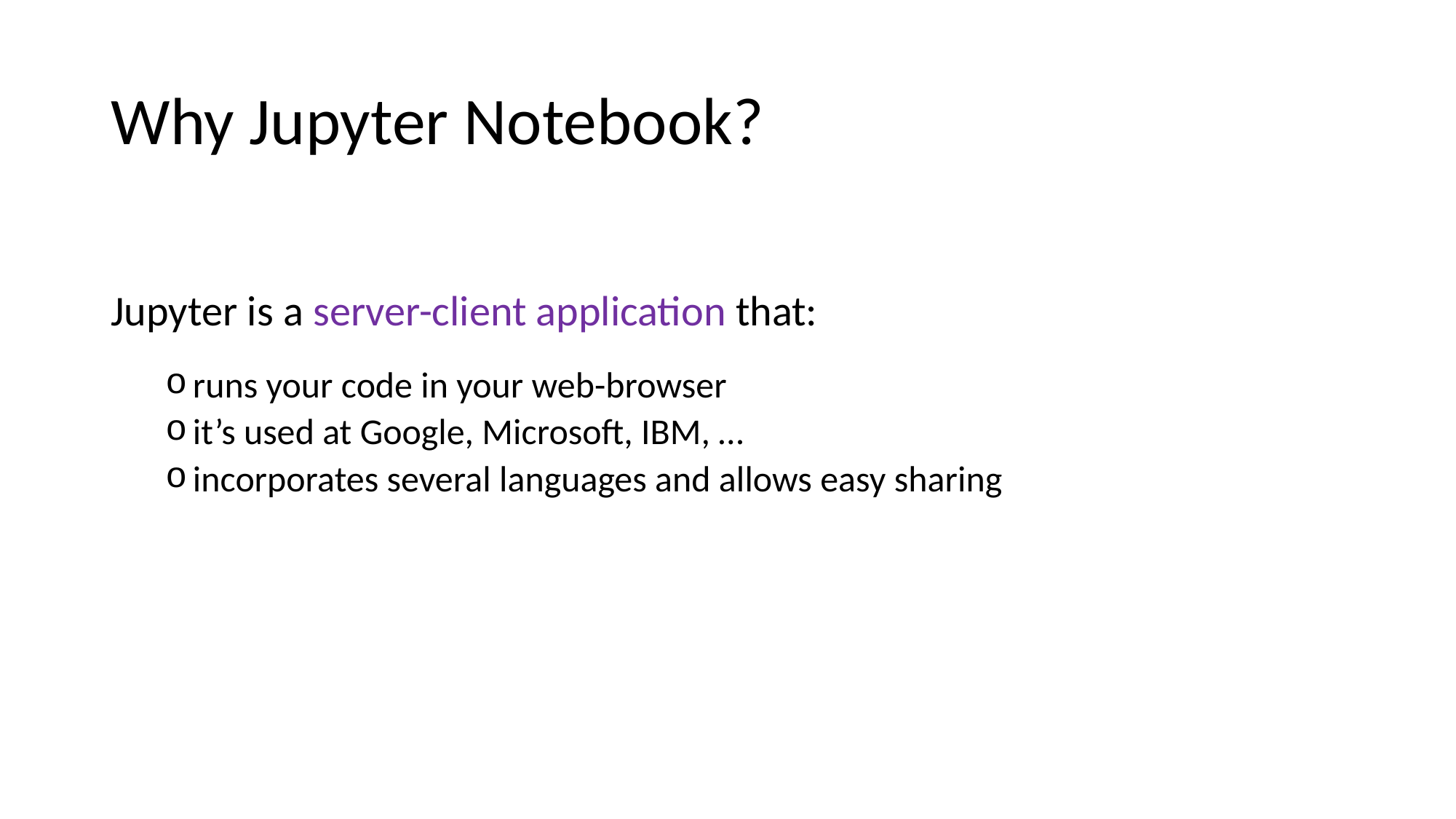

# Why Jupyter Notebook?

Jupyter is a server-client application that:

runs your code in your web-browser
it’s used at Google, Microsoft, IBM, …
incorporates several languages and allows easy sharing